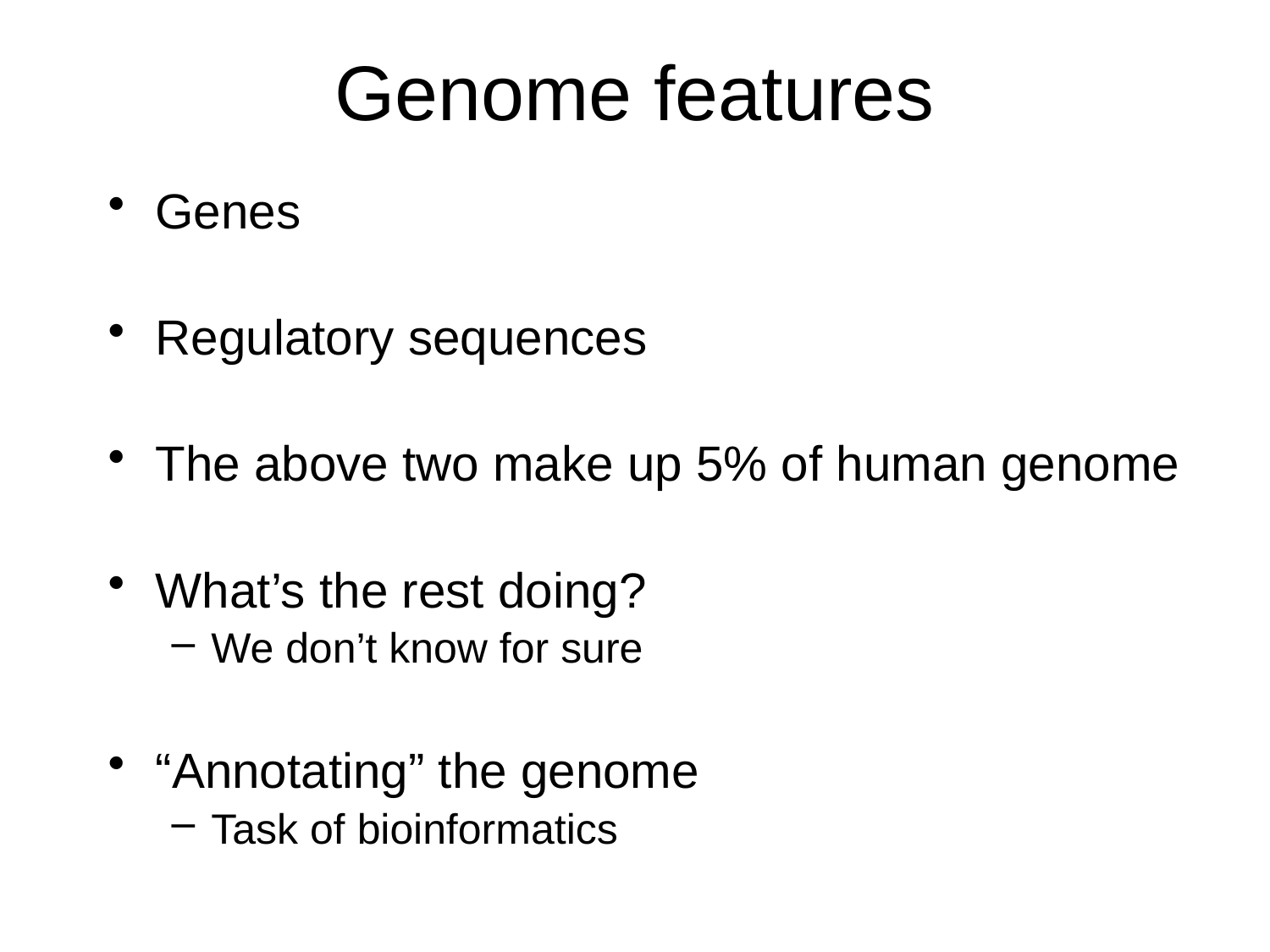

# Genome features
Genes

Regulatory sequences

The above two make up 5% of human genome

What’s the rest doing?
We don’t know for sure

“Annotating” the genome
Task of bioinformatics